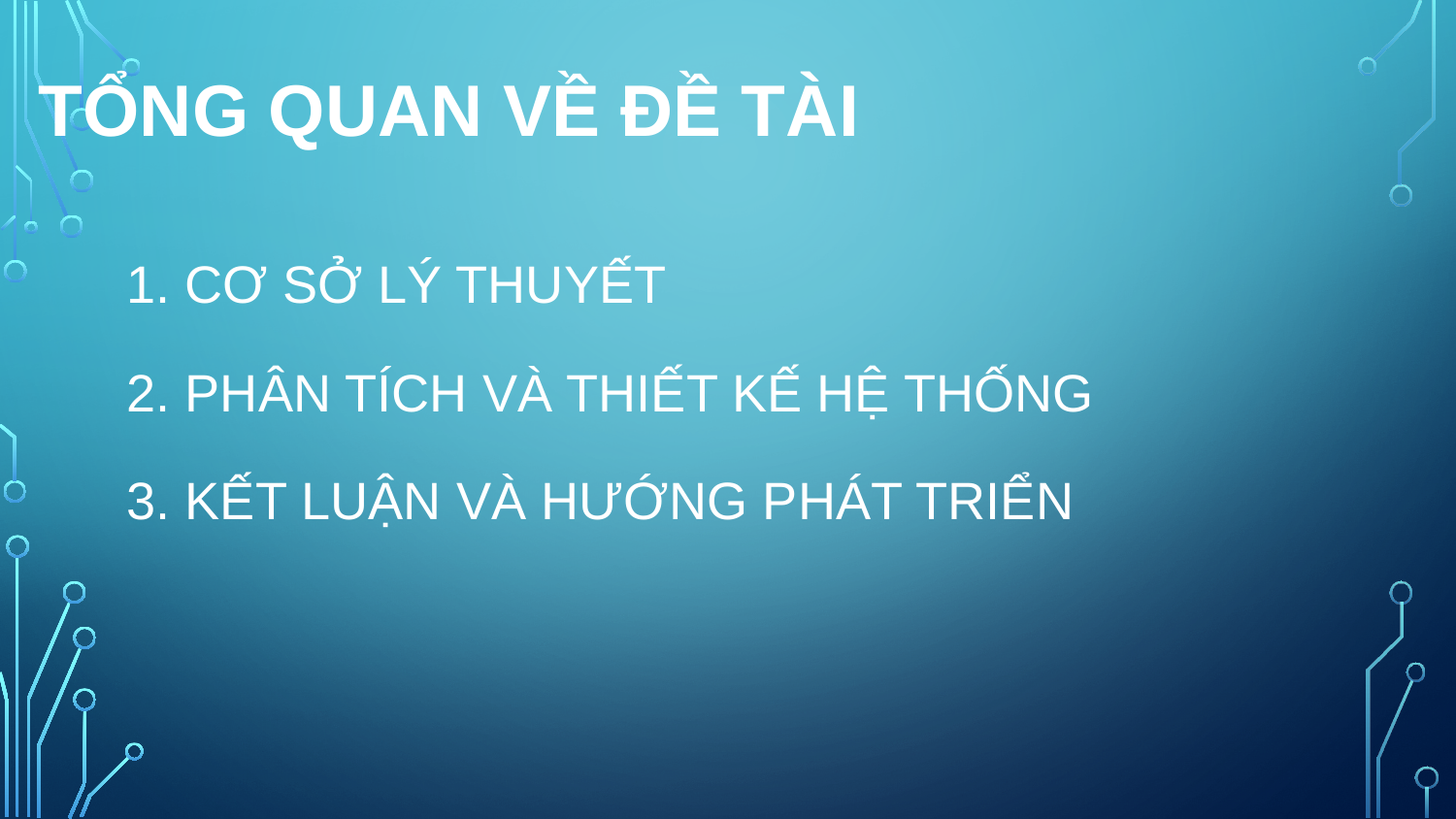

# Tổng quan về đề tài
1. CƠ SỞ LÝ THUYẾT
2. PHÂN TÍCH VÀ THIẾT KẾ HỆ THỐNG
3. KẾT LUẬN VÀ HƯỚNG PHÁT TRIỂN